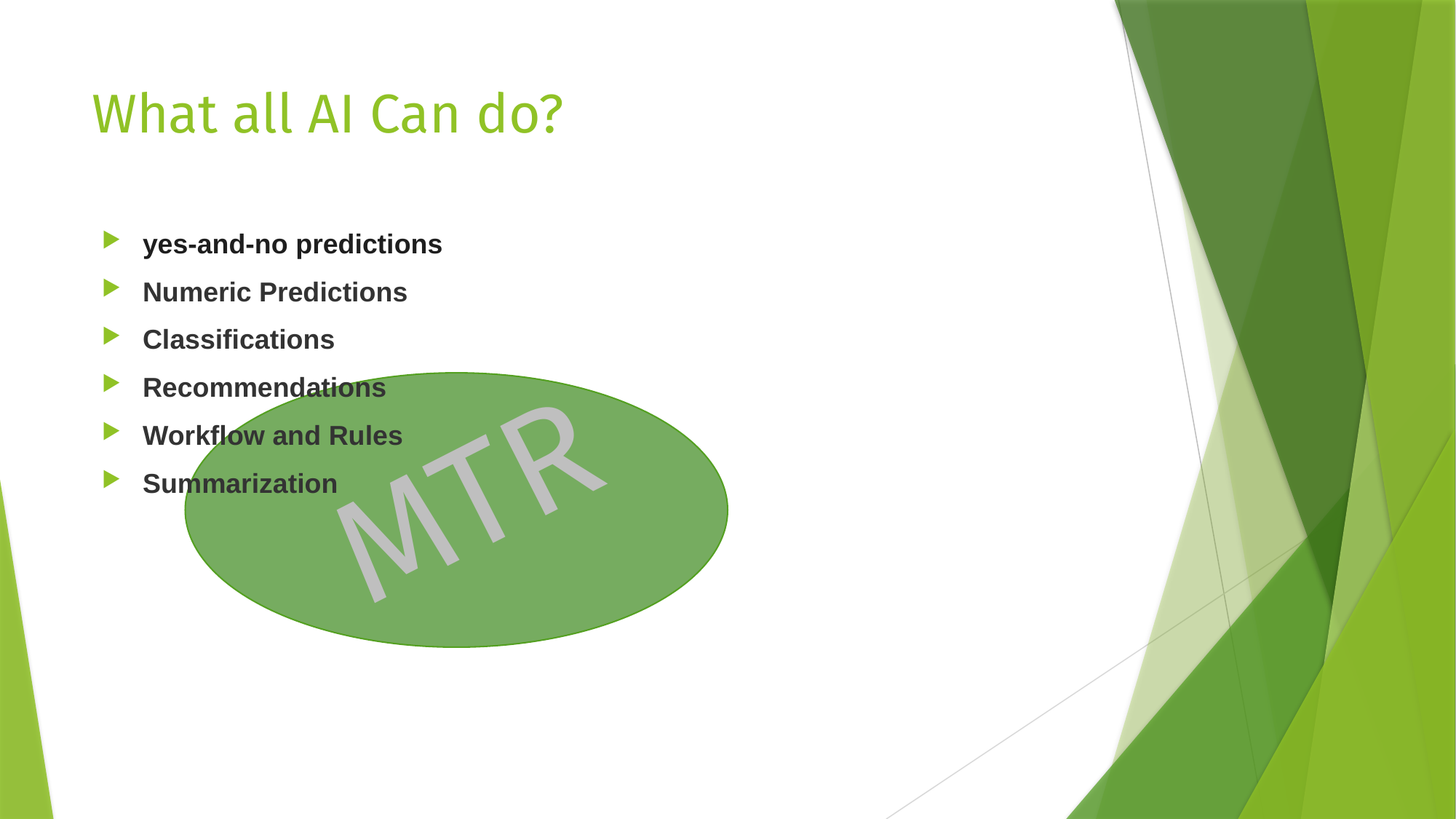

# What all AI Can do?
yes-and-no predictions
Numeric Predictions
Classifications
Recommendations
Workflow and Rules
Summarization